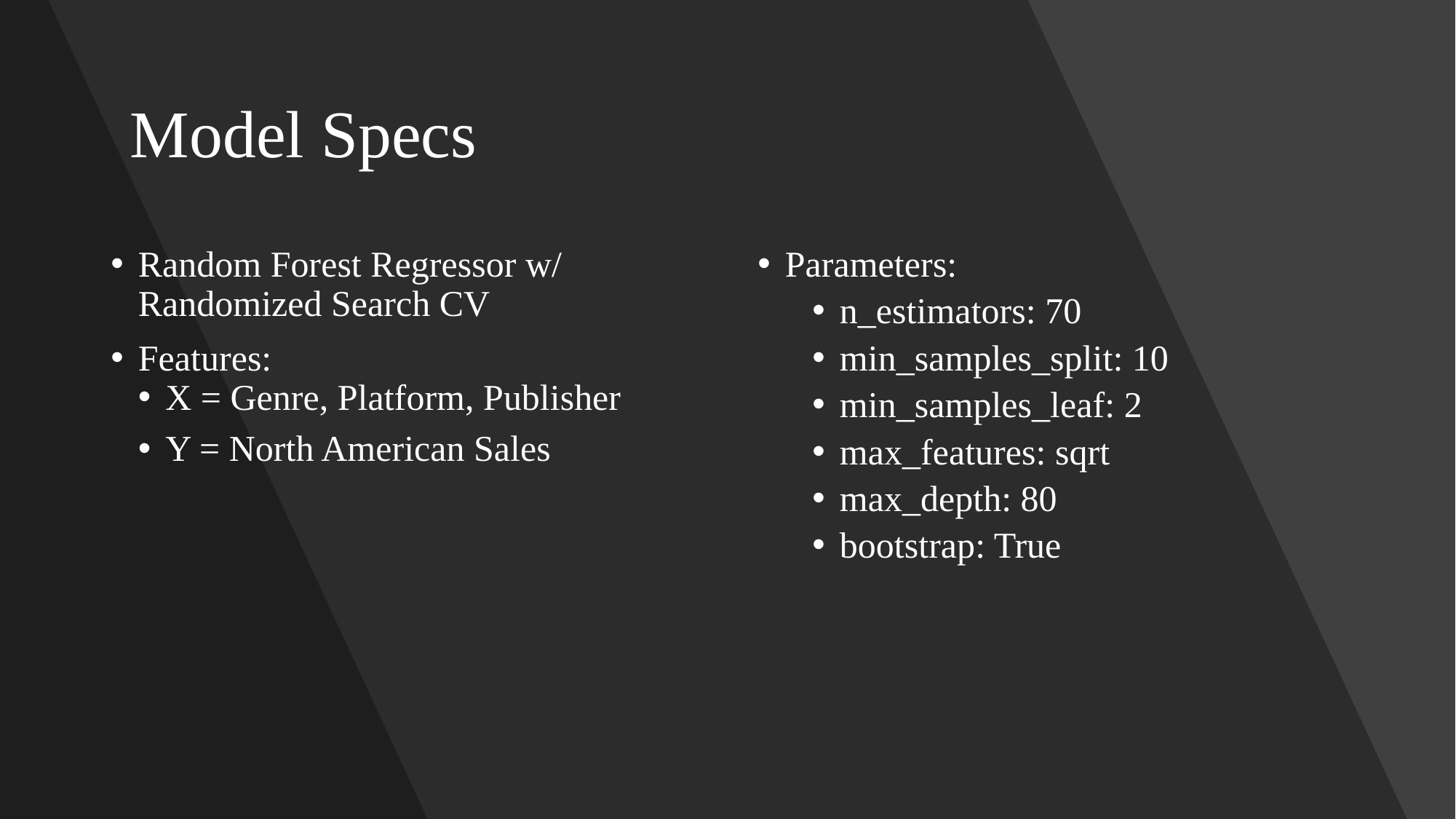

# Model Specs
Random Forest Regressor w/ Randomized Search CV
Features:
X = Genre, Platform, Publisher
Y = North American Sales
Parameters:
n_estimators: 70
min_samples_split: 10
min_samples_leaf: 2
max_features: sqrt
max_depth: 80
bootstrap: True